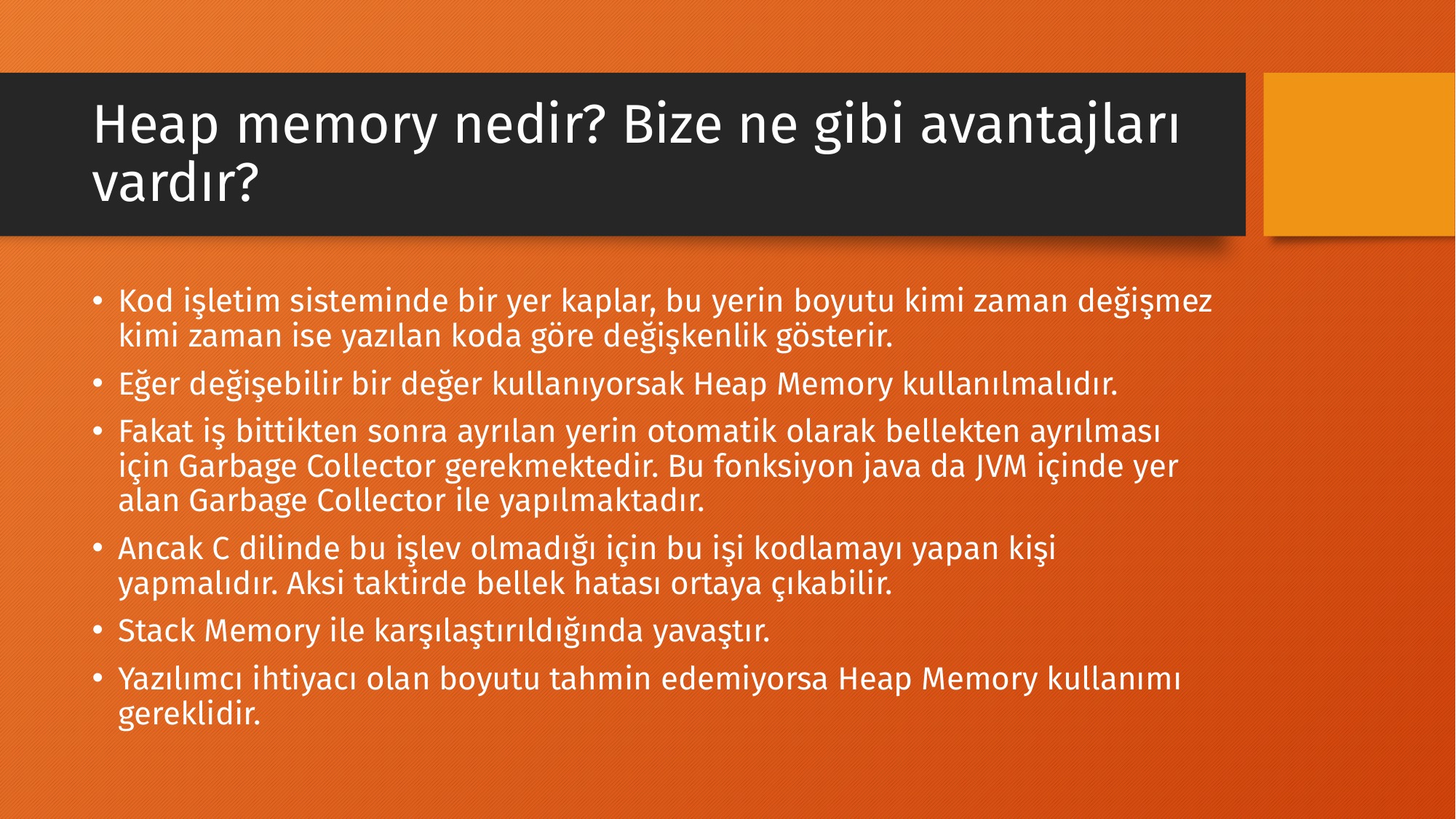

# Heap memory nedir? Bize ne gibi avantajları vardır?
Kod işletim sisteminde bir yer kaplar, bu yerin boyutu kimi zaman değişmez kimi zaman ise yazılan koda göre değişkenlik gösterir.
Eğer değişebilir bir değer kullanıyorsak Heap Memory kullanılmalıdır.
Fakat iş bittikten sonra ayrılan yerin otomatik olarak bellekten ayrılması için Garbage Collector gerekmektedir. Bu fonksiyon java da JVM içinde yer alan Garbage Collector ile yapılmaktadır.
Ancak C dilinde bu işlev olmadığı için bu işi kodlamayı yapan kişi yapmalıdır. Aksi taktirde bellek hatası ortaya çıkabilir.
Stack Memory ile karşılaştırıldığında yavaştır.
Yazılımcı ihtiyacı olan boyutu tahmin edemiyorsa Heap Memory kullanımı gereklidir.